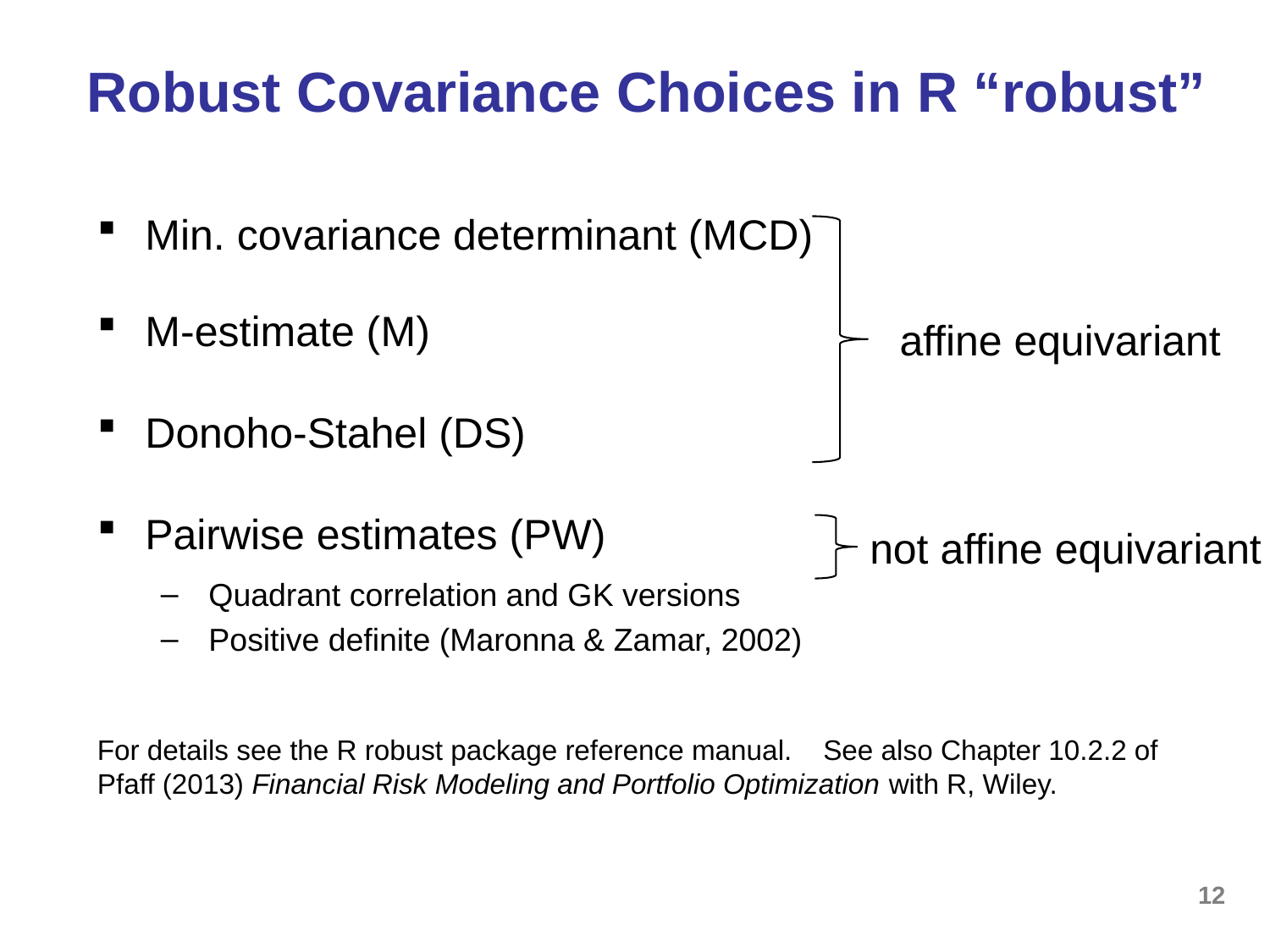

# Robust Covariance Choices in R “robust”
Min. covariance determinant (MCD)

M-estimate (M)

Donoho-Stahel (DS)

Pairwise estimates (PW)
Quadrant correlation and GK versions
Positive definite (Maronna & Zamar, 2002)

For details see the R robust package reference manual.    See also Chapter 10.2.2 of Pfaff (2013) Financial Risk Modeling and Portfolio Optimization with R, Wiley.

affine equivariant

not affine equivariant
12